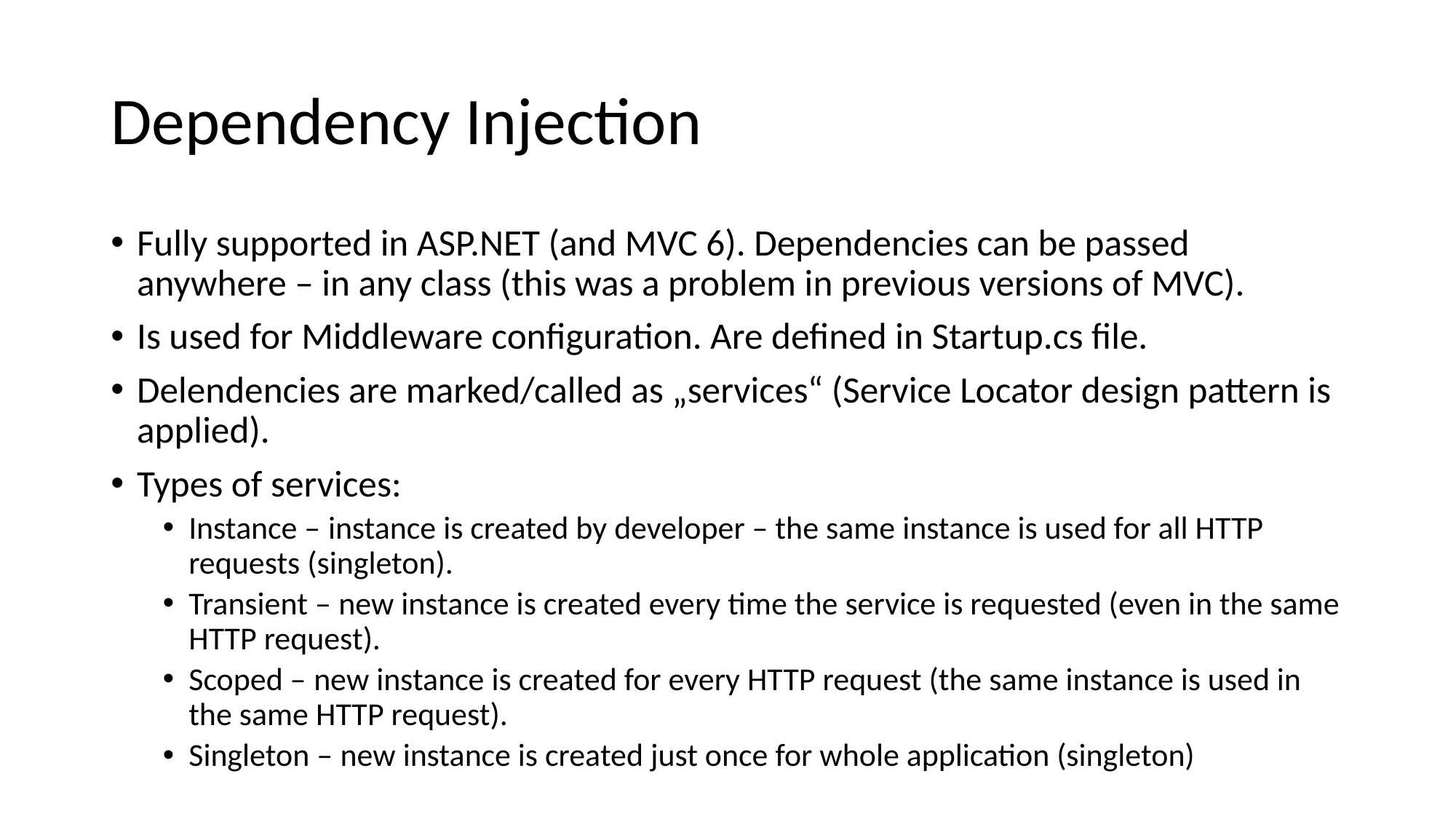

# Dependency Injection
Fully supported in ASP.NET (and MVC 6). Dependencies can be passed anywhere – in any class (this was a problem in previous versions of MVC).
Is used for Middleware configuration. Are defined in Startup.cs file.
Delendencies are marked/called as „services“ (Service Locator design pattern is applied).
Types of services:
Instance – instance is created by developer – the same instance is used for all HTTP requests (singleton).
Transient – new instance is created every time the service is requested (even in the same HTTP request).
Scoped – new instance is created for every HTTP request (the same instance is used in the same HTTP request).
Singleton – new instance is created just once for whole application (singleton)